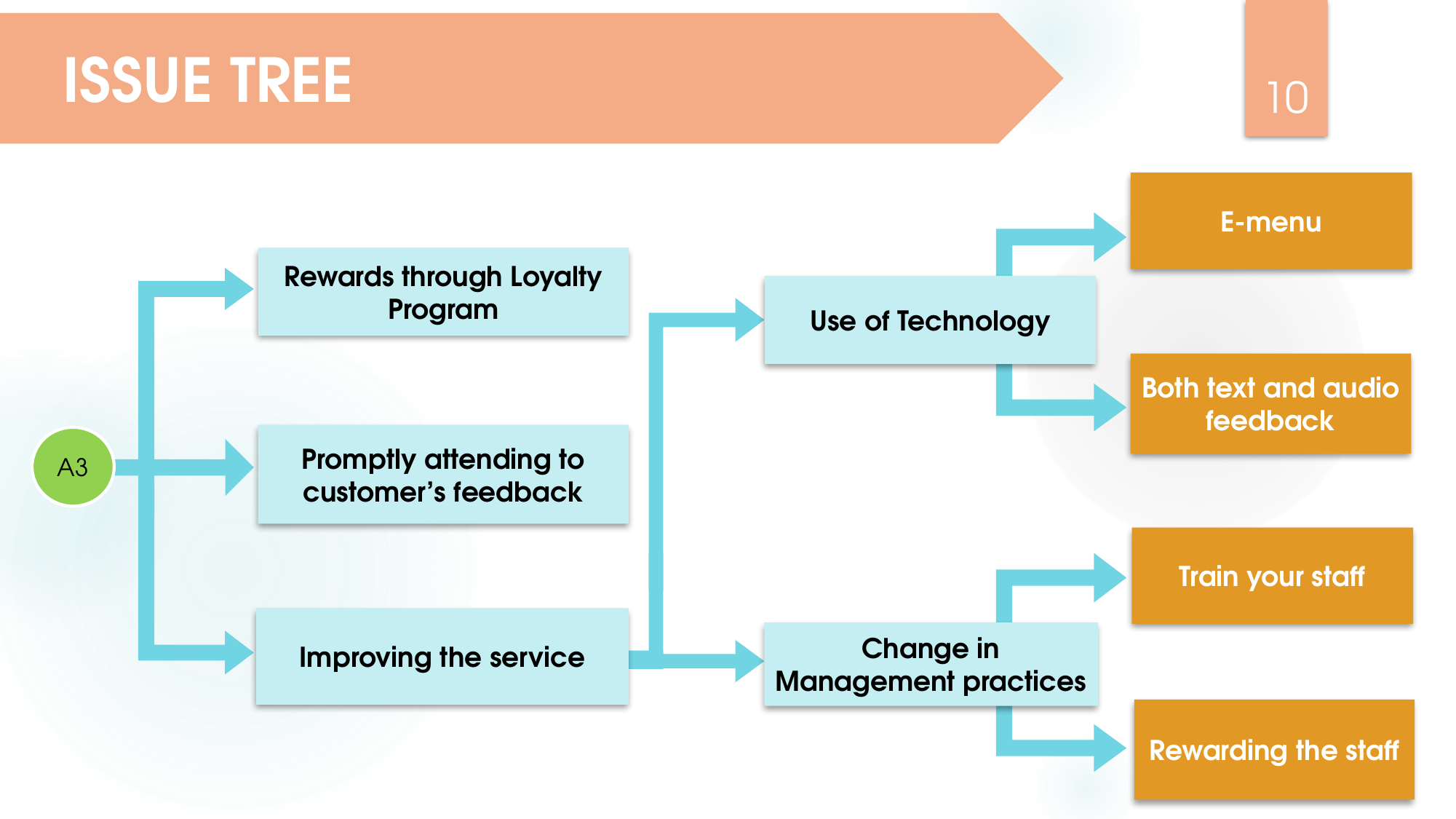

10
ISSUE TREE
E-menu

Rewards through Loyalty Program

Use of Technology

Both text and audio feedback
Promptly attending to customer’s feedback
A3
Train your staff

Improving the service
Change in Management practices
Rewarding the staff